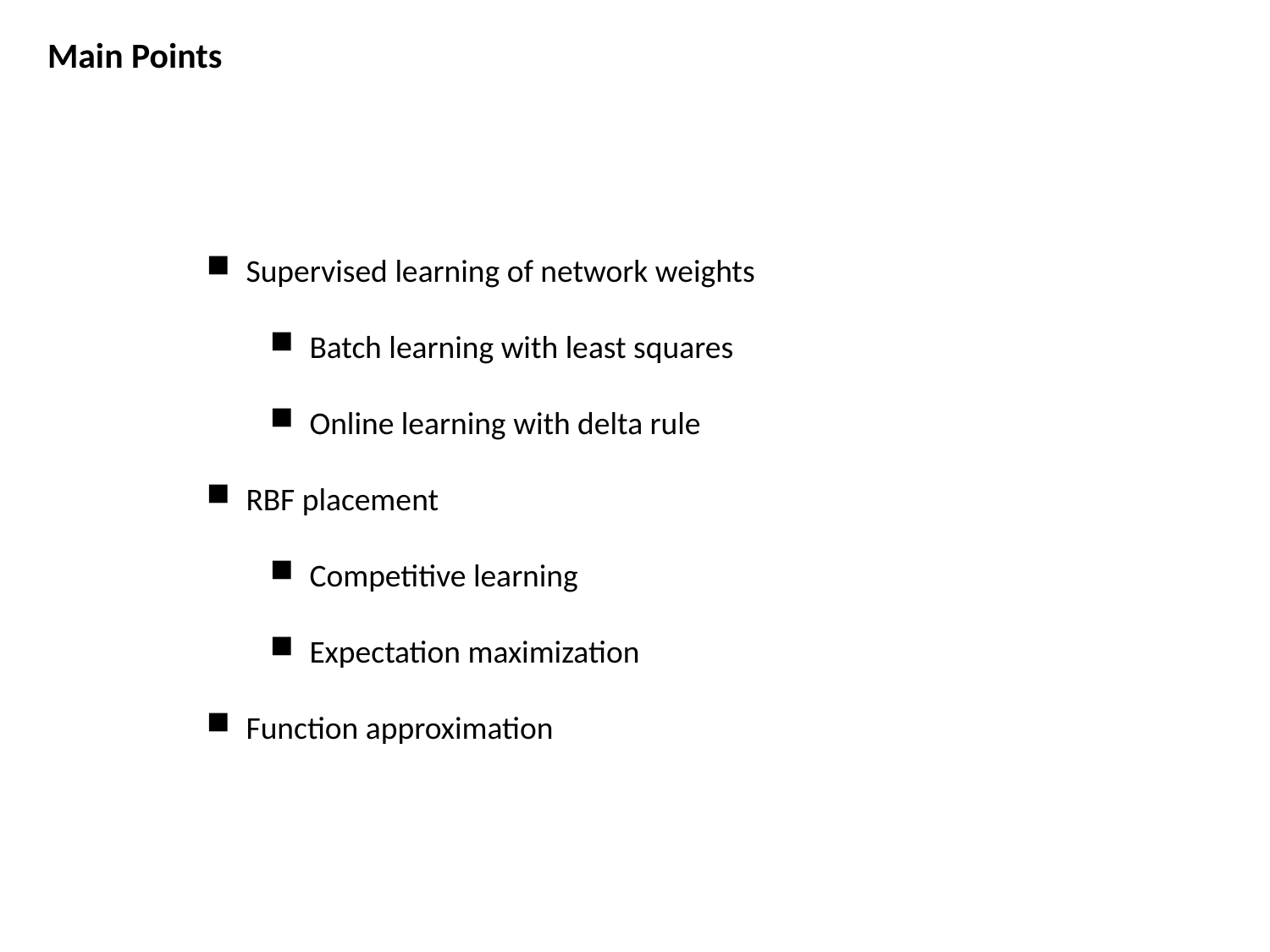

Main Points
Supervised learning of network weights
Batch learning with least squares
Online learning with delta rule
RBF placement
Competitive learning
Expectation maximization
Function approximation